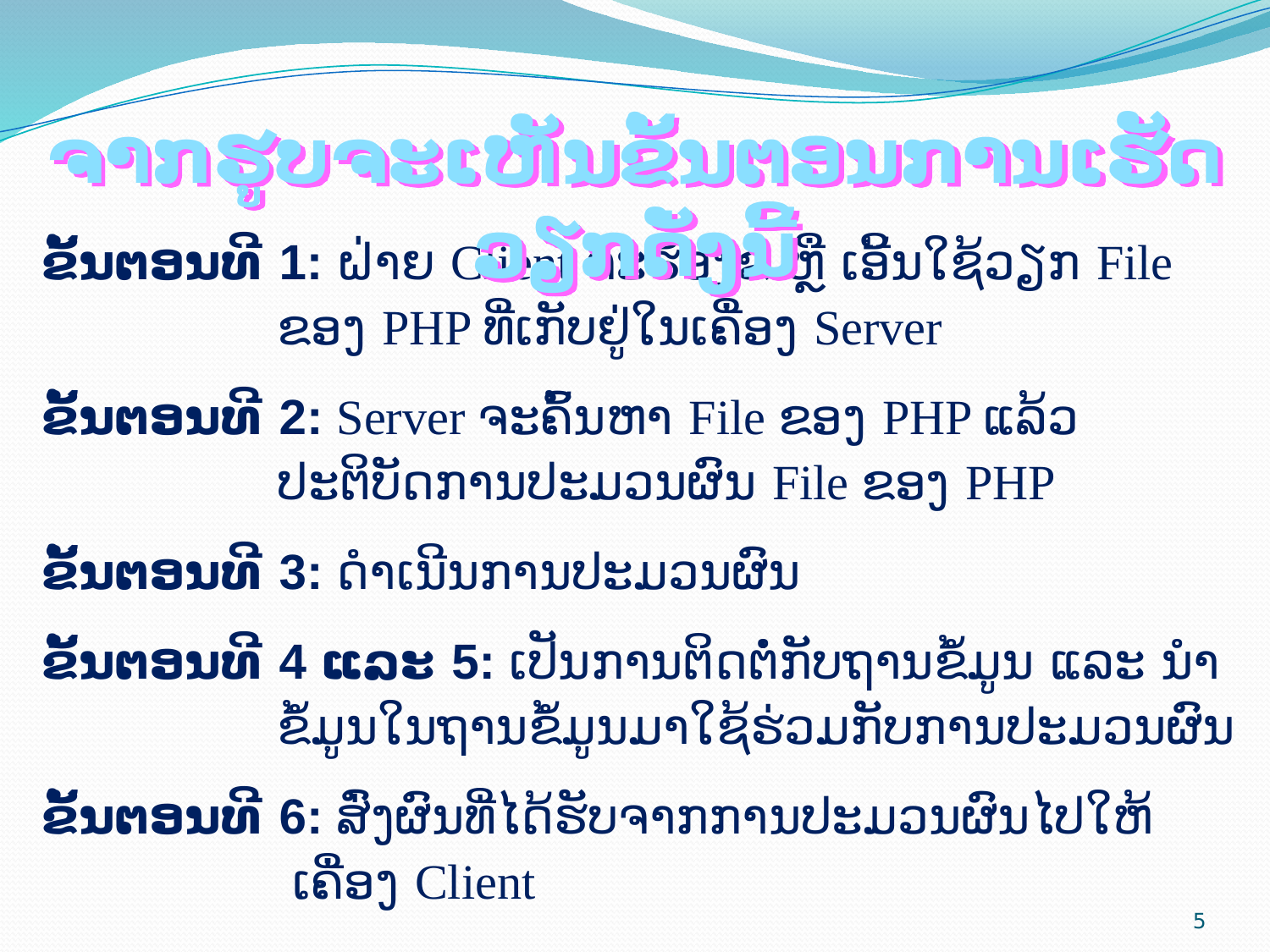

ຈາກຮູບຈະເຫັນຂັ້ນຕອນການເຮັດວຽກດັ່ງນີ້
ຂັ້ນຕອນທີ 1: ຝ່າຍ Client ຈະຮ້ອງຂໍ ຫຼື ເອີ້ນໃຊ້ວຽກ File ຂອງ PHP ທີ່ເກັບຢູ່ໃນເຄື່ອງ Server
ຂັ້ນຕອນທີ 2: Server ຈະຄົ້ນຫາ File ຂອງ PHP ແລ້ວປະຕິບັດການປະມວນຜົນ File ຂອງ PHP
ຂັ້ນຕອນທີ 3: ດໍາເນີນການປະມວນຜົນ
ຂັ້ນຕອນທີ 4 ແລະ 5: ເປັນການຕິດຕໍ່ກັບຖານຂໍ້ມູນ ແລະ ນຳຂໍ້ມູນໃນຖານຂໍ້ມູນມາໃຊ້ຮ່ວມກັບການປະມວນຜົນ
ຂັ້ນຕອນທີ 6: ສົ່ງຜົນທີ່ໄດ້ຮັບຈາກການປະມວນຜົນໄປໃຫ້ເຄື່ອງ Client
5